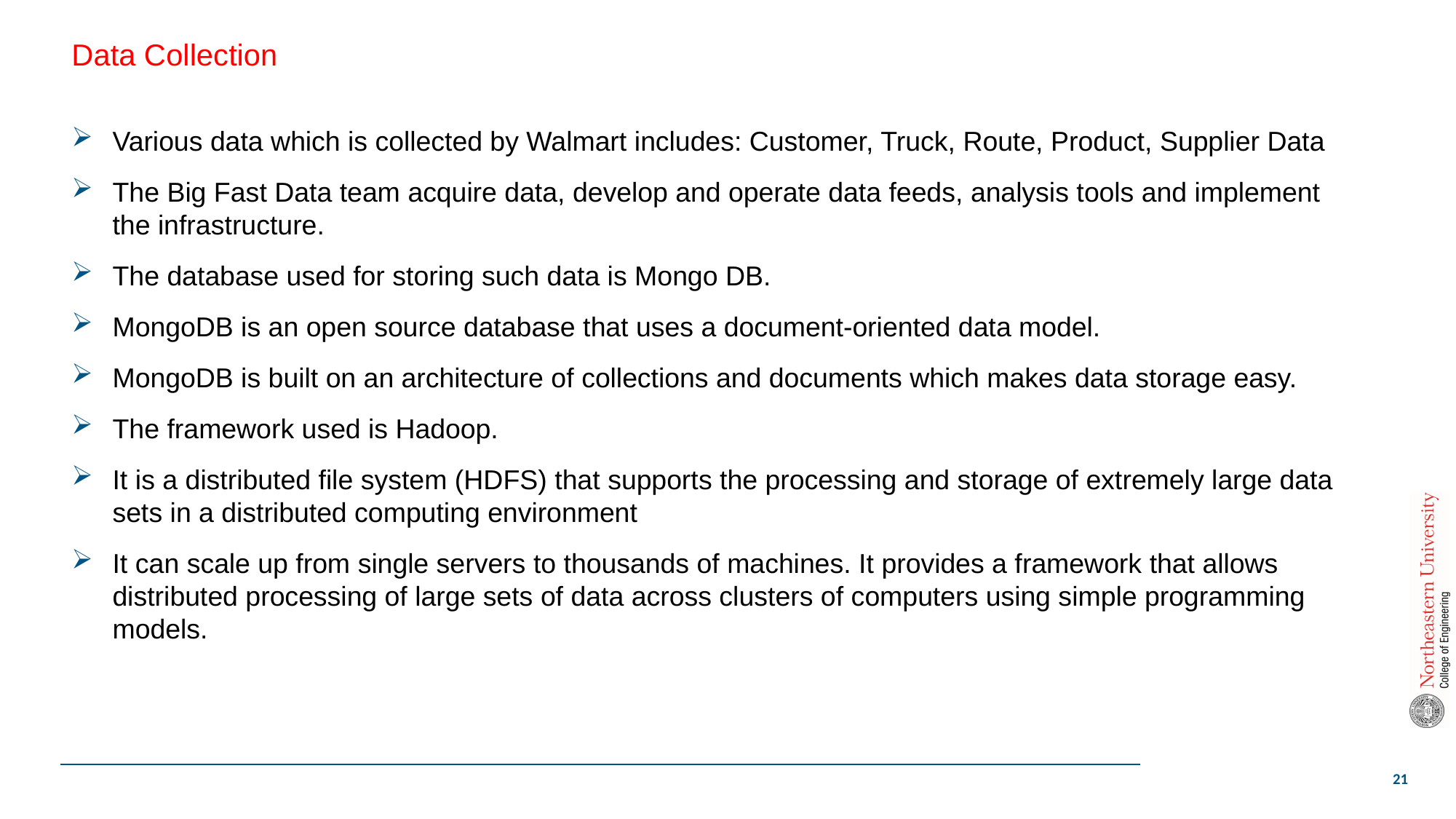

# Data Collection
Various data which is collected by Walmart includes: Customer, Truck, Route, Product, Supplier Data
The Big Fast Data team acquire data, develop and operate data feeds, analysis tools and implement the infrastructure.
The database used for storing such data is Mongo DB.
MongoDB is an open source database that uses a document-oriented data model.
MongoDB is built on an architecture of collections and documents which makes data storage easy.
The framework used is Hadoop.
It is a distributed file system (HDFS) that supports the processing and storage of extremely large data sets in a distributed computing environment
It can scale up from single servers to thousands of machines. It provides a framework that allows distributed processing of large sets of data across clusters of computers using simple programming models.